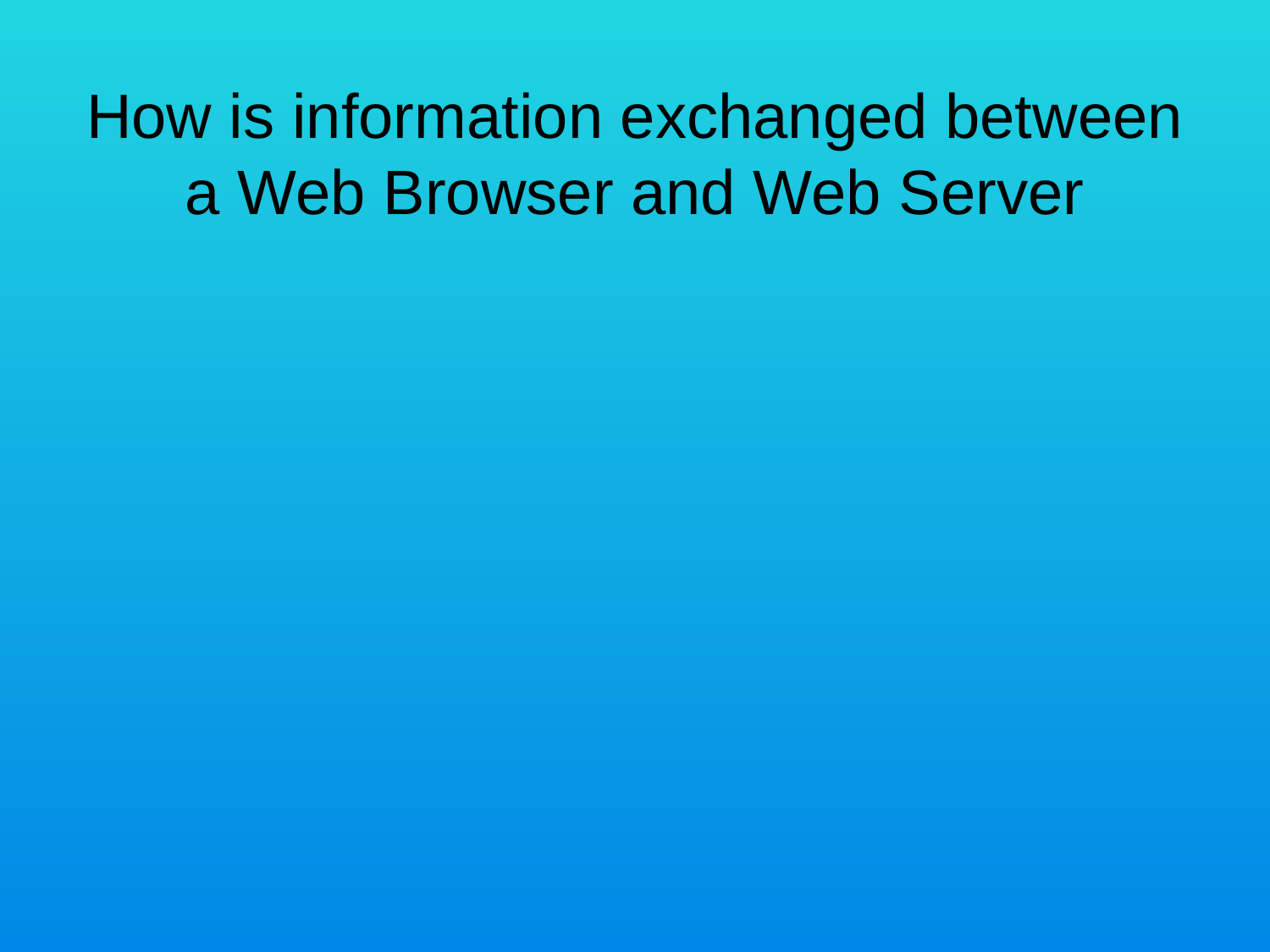

# How is information exchanged between a Web Browser and Web Server